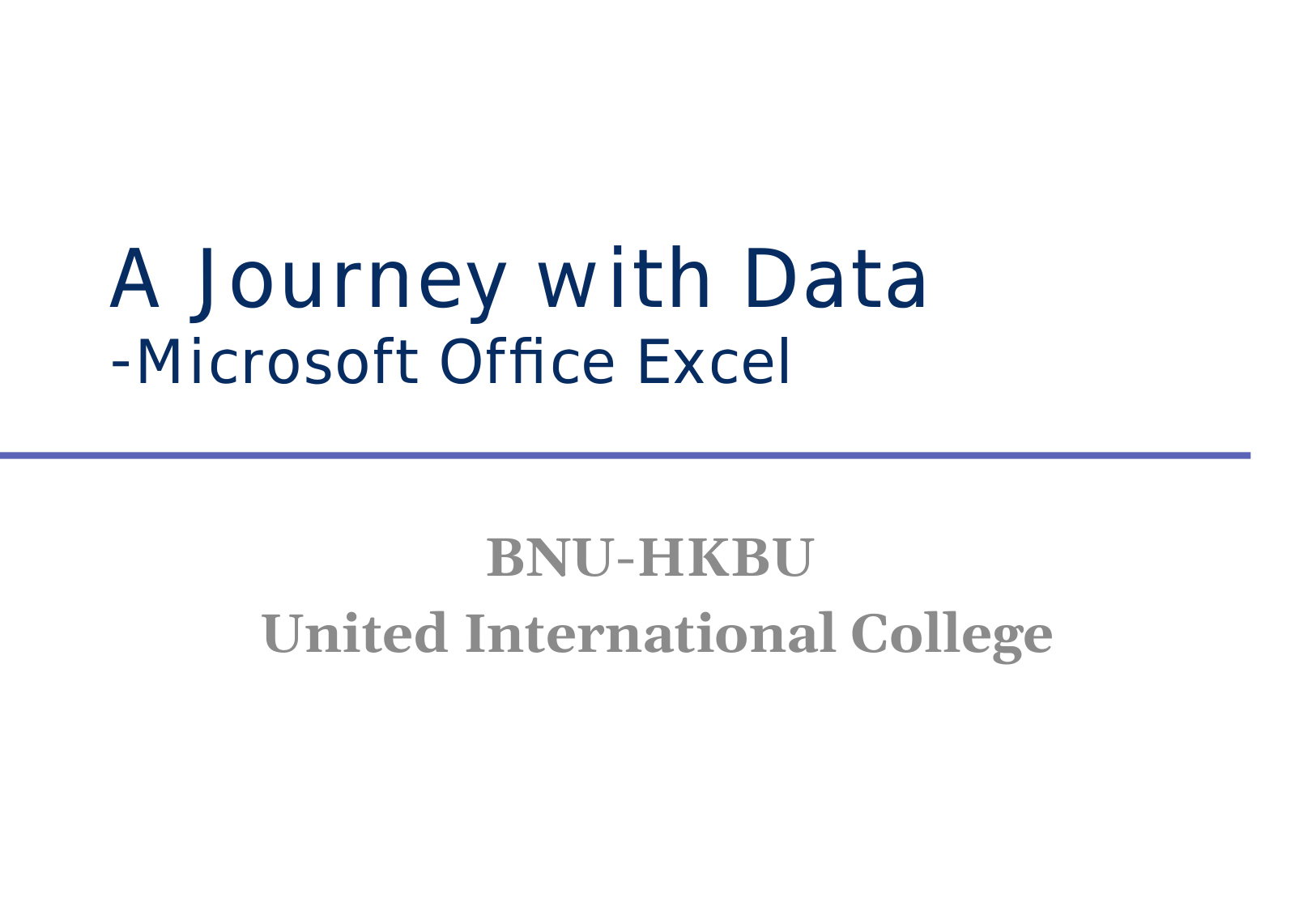

# A Journey with Data -Microsoft Office Excel
BNU-HKBU
United International College